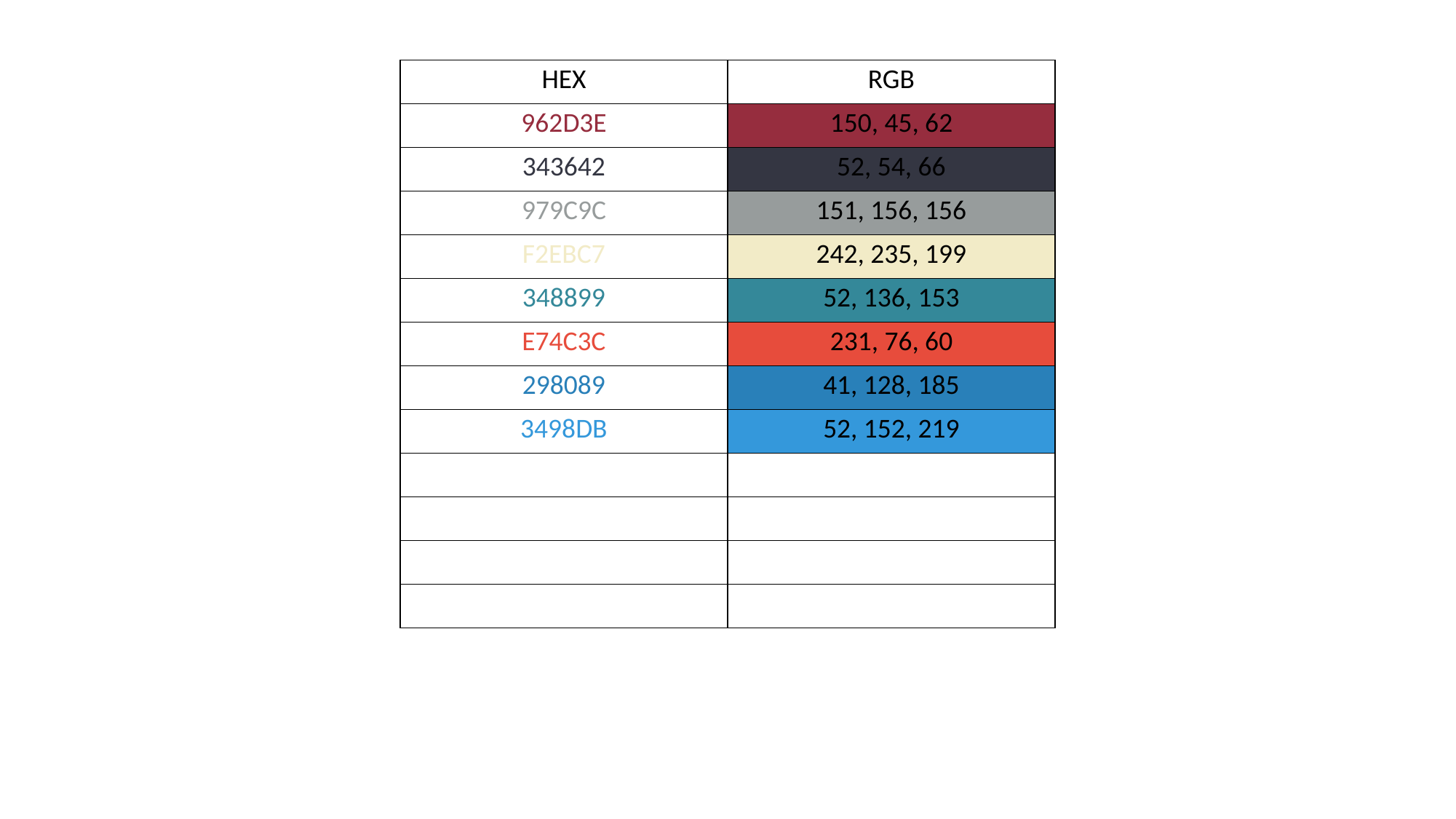

| HEX | RGB |
| --- | --- |
| 962D3E | 150, 45, 62 |
| 343642 | 52, 54, 66 |
| 979C9C | 151, 156, 156 |
| F2EBC7 | 242, 235, 199 |
| 348899 | 52, 136, 153 |
| E74C3C | 231, 76, 60 |
| 298089 | 41, 128, 185 |
| 3498DB | 52, 152, 219 |
|  |  |
|  |  |
|  |  |
|  |  |